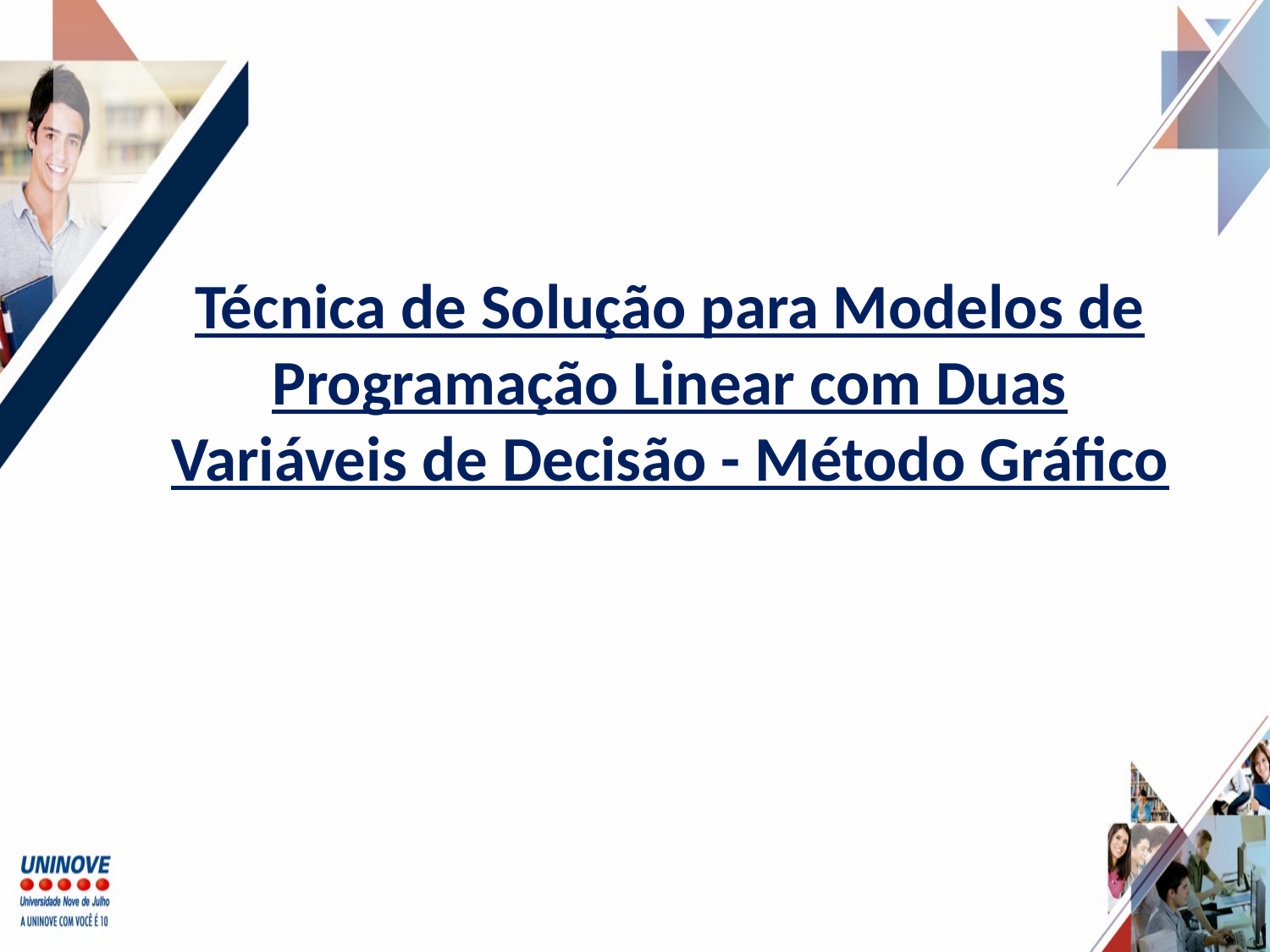

Técnica de Solução para Modelos de Programação Linear com Duas Variáveis de Decisão - Método Gráfico